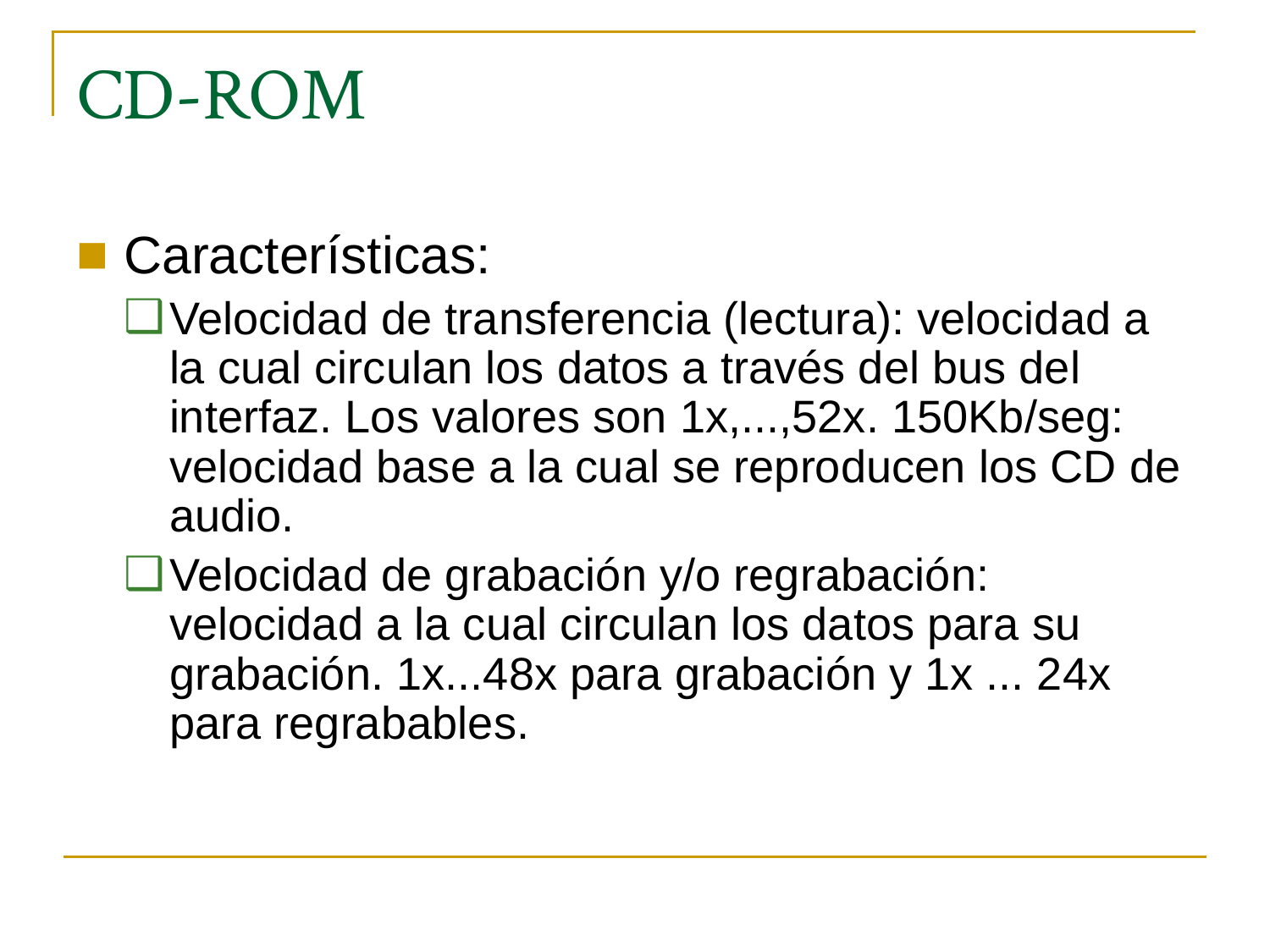

# CD-ROM
Características:
Velocidad de transferencia (lectura): velocidad a la cual circulan los datos a través del bus del interfaz. Los valores son 1x,...,52x. 150Kb/seg: velocidad base a la cual se reproducen los CD de audio.
Velocidad de grabación y/o regrabación: velocidad a la cual circulan los datos para su grabación. 1x...48x para grabación y 1x ... 24x para regrabables.